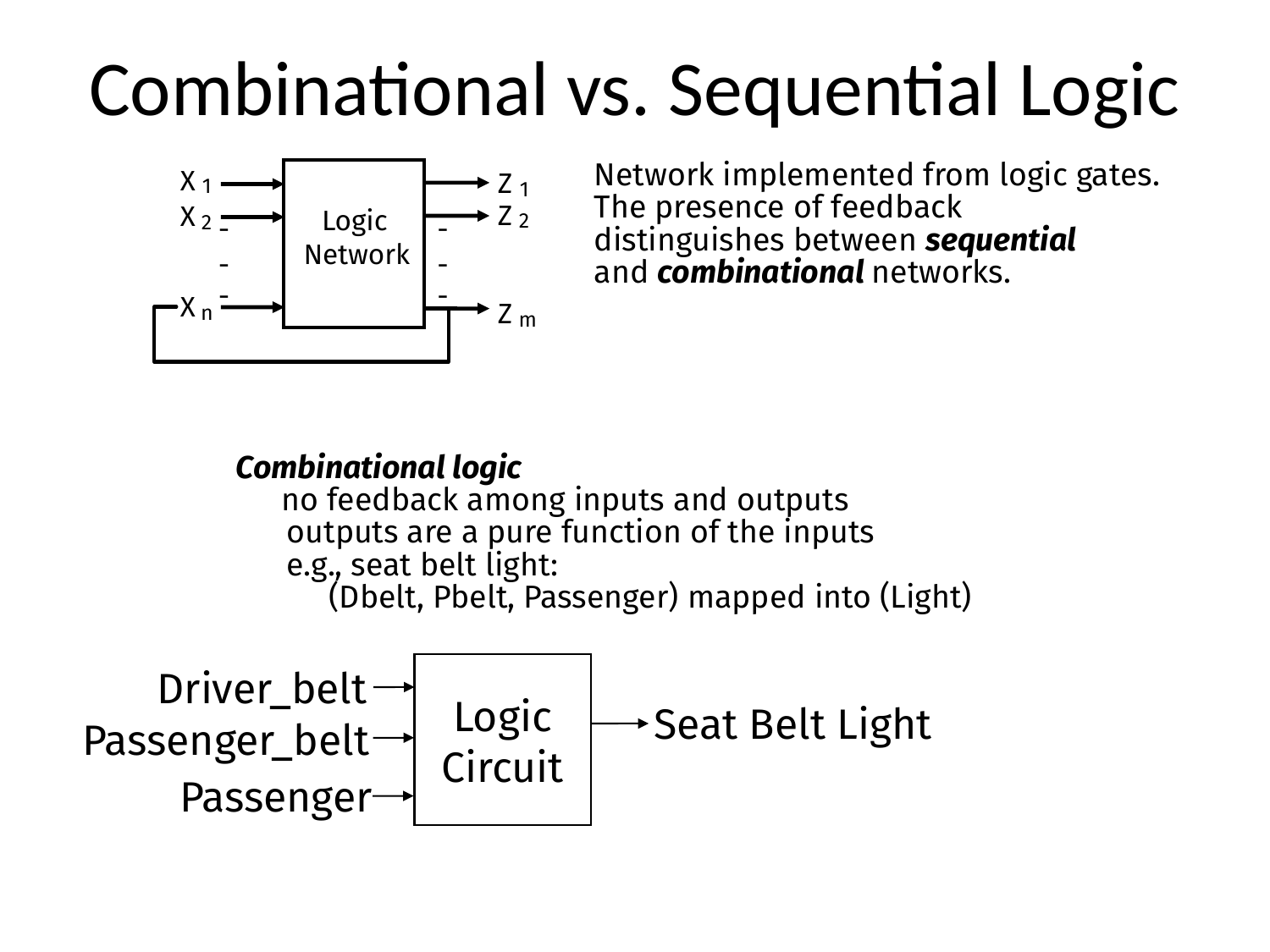

# Combinational vs. Sequential Logic
X

Network implemented from logic gates.
The presence of feedback
distinguishes between sequential
and combinational networks.
Z

1

Z

2

Z

m

1

X

Logic

Network

2

-

-

-

-

-

-

X

n

Combinational logic
      no feedback among inputs and outputs
      outputs are a pure function of the inputs
      e.g., seat belt light:
           (Dbelt, Pbelt, Passenger) mapped into (Light)

Logic
Circuit
Driver_belt

Seat Belt Light
Passenger_belt

Passenger